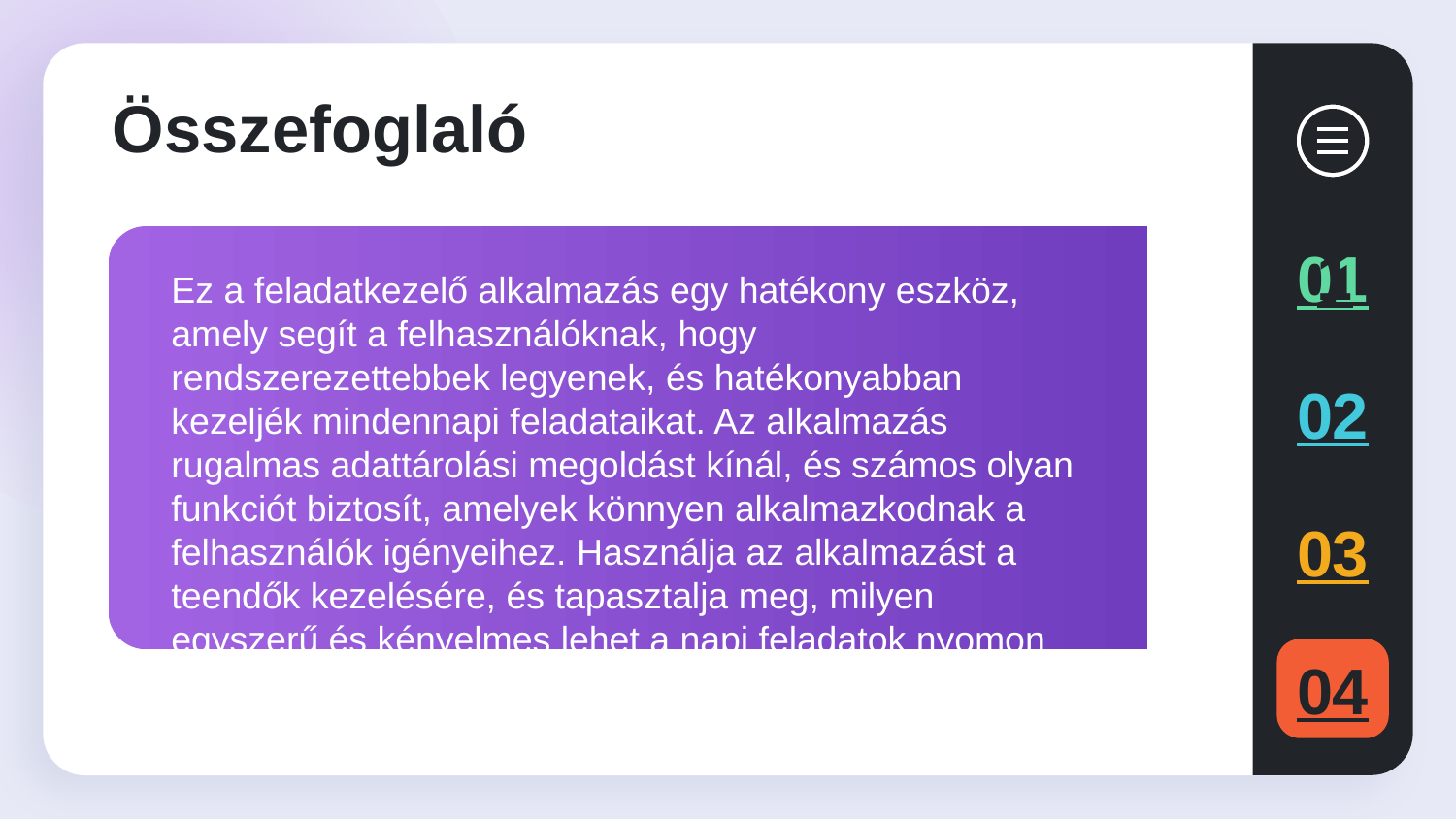

# Összefoglaló

1
01
Ez a feladatkezelő alkalmazás egy hatékony eszköz, amely segít a felhasználóknak, hogy rendszerezettebbek legyenek, és hatékonyabban kezeljék mindennapi feladataikat. Az alkalmazás rugalmas adattárolási megoldást kínál, és számos olyan funkciót biztosít, amelyek könnyen alkalmazkodnak a felhasználók igényeihez. Használja az alkalmazást a teendők kezelésére, és tapasztalja meg, milyen egyszerű és kényelmes lehet a napi feladatok nyomon követése!
02
03

04
04